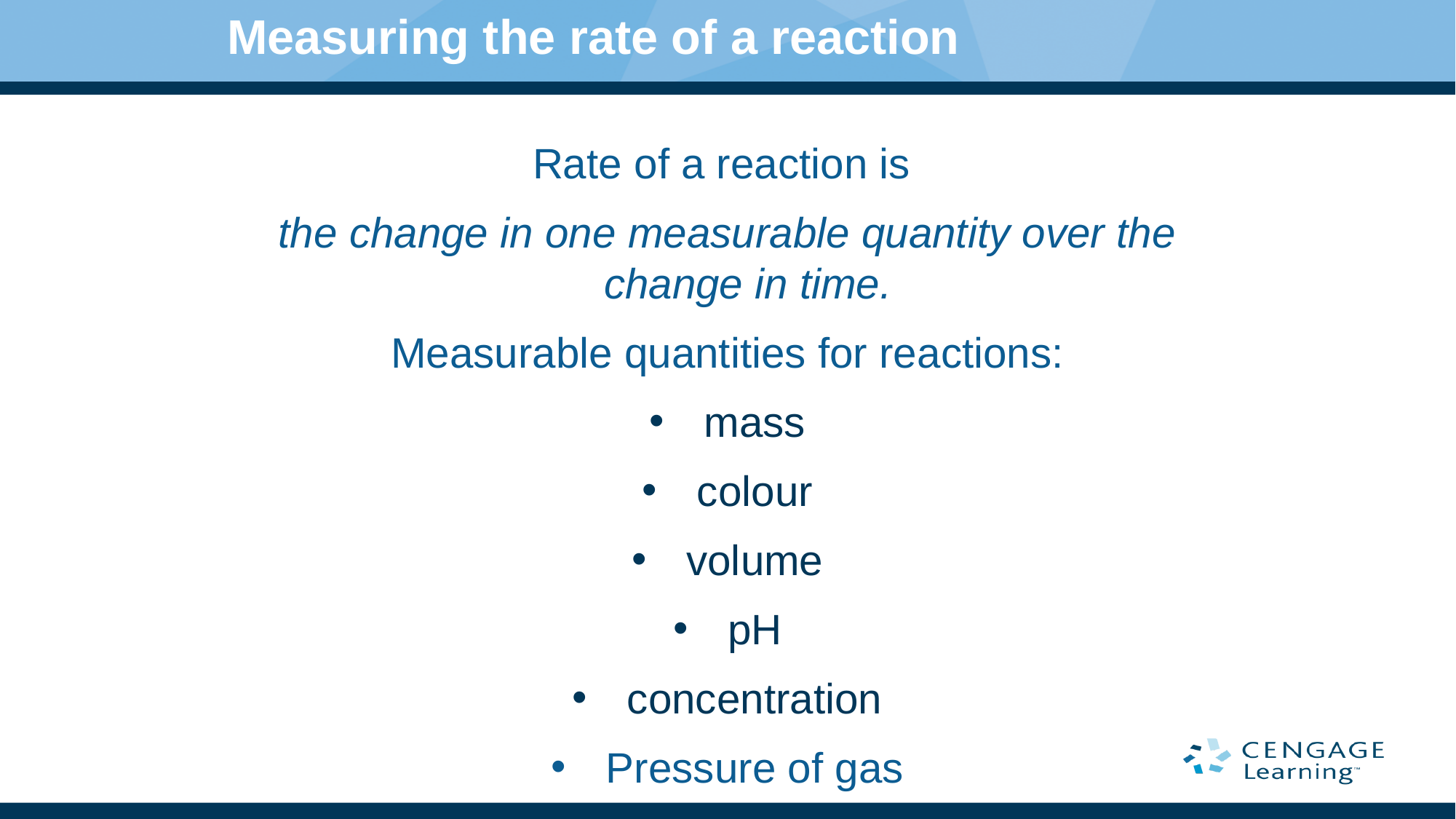

# Measuring the rate of a reaction
Rate of a reaction is
the change in one measurable quantity over the change in time.
Measurable quantities for reactions:
mass
colour
volume
pH
concentration
Pressure of gas